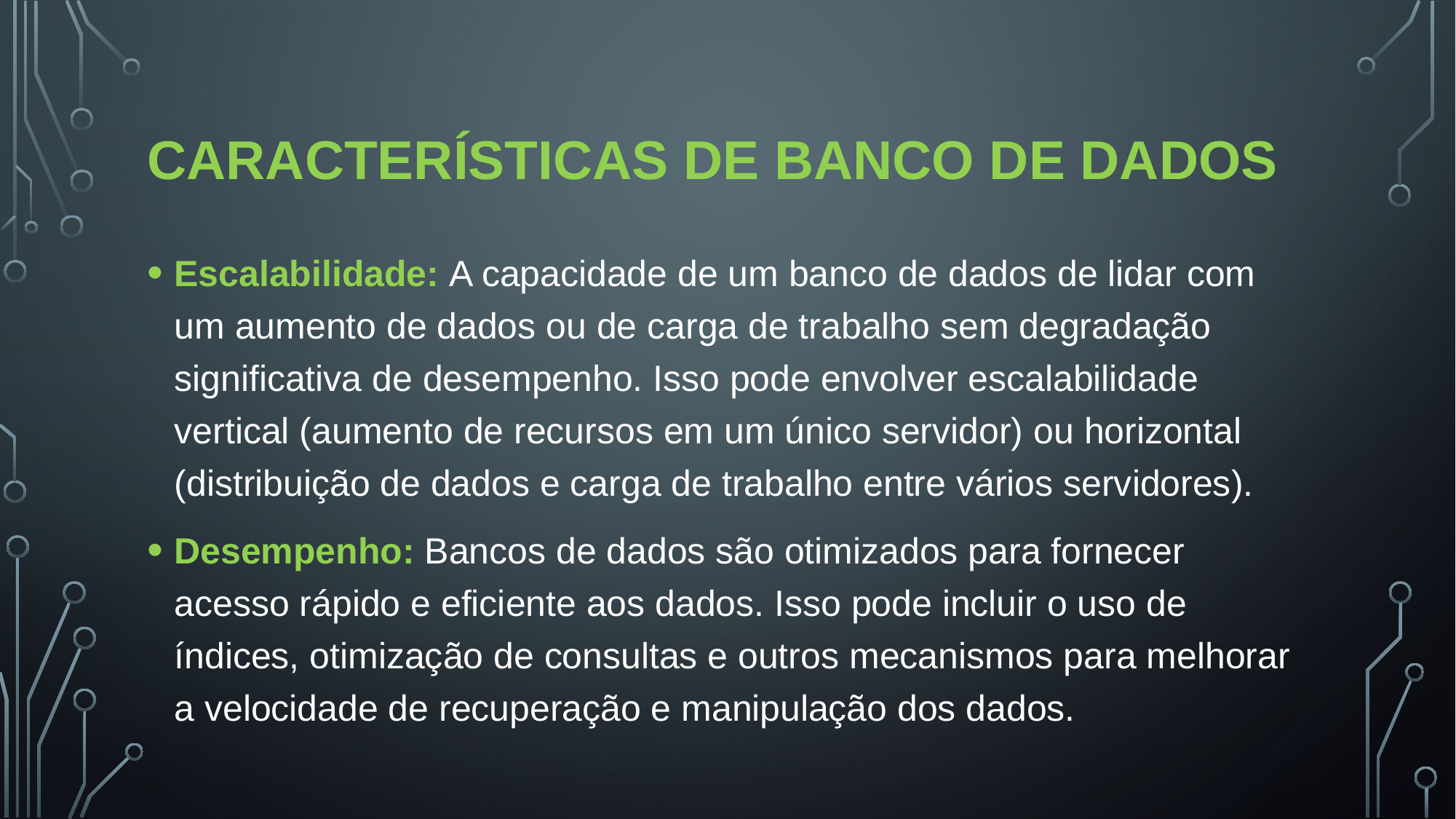

# Características de Banco de dados
Escalabilidade: A capacidade de um banco de dados de lidar com um aumento de dados ou de carga de trabalho sem degradação significativa de desempenho. Isso pode envolver escalabilidade vertical (aumento de recursos em um único servidor) ou horizontal (distribuição de dados e carga de trabalho entre vários servidores).
Desempenho: Bancos de dados são otimizados para fornecer acesso rápido e eficiente aos dados. Isso pode incluir o uso de índices, otimização de consultas e outros mecanismos para melhorar a velocidade de recuperação e manipulação dos dados.